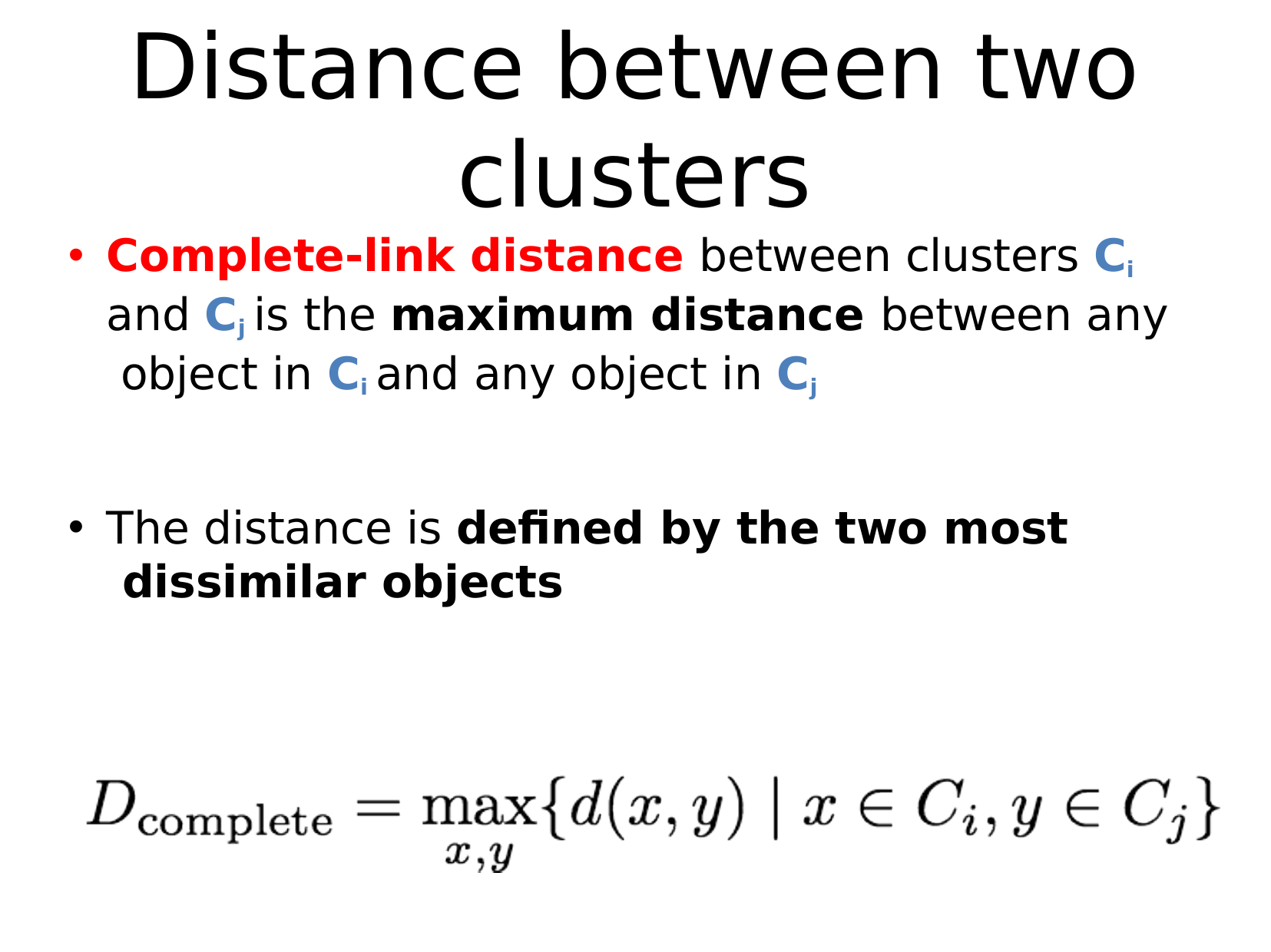

# Distance between two  clusters
Complete-link distance between clusters Ci  and Cj is the maximum distance between any  object in Ci and any object in Cj

The distance is defined by the two most  dissimilar objects